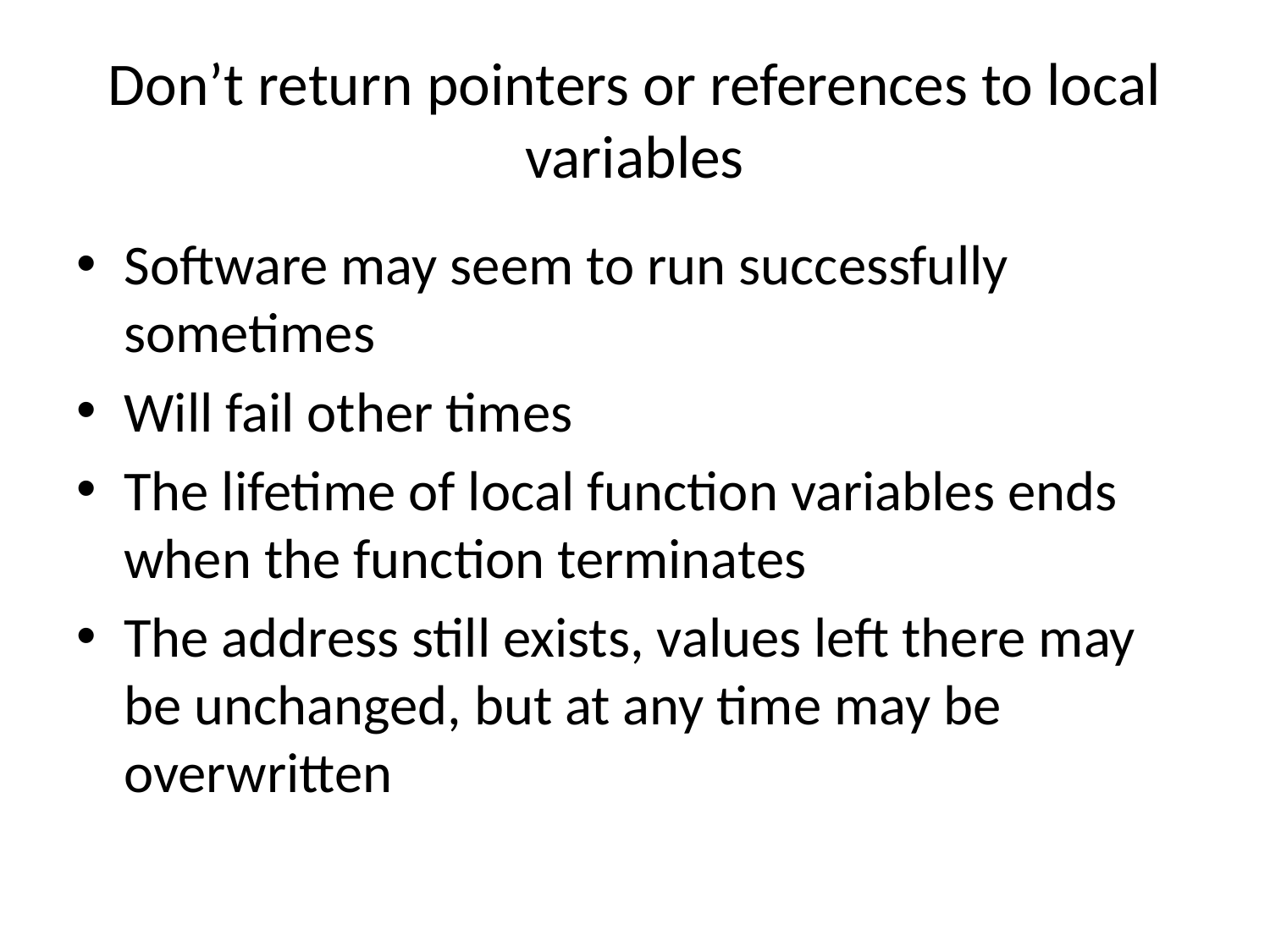

# Don’t return pointers or references to local variables
Software may seem to run successfully sometimes
Will fail other times
The lifetime of local function variables ends when the function terminates
The address still exists, values left there may be unchanged, but at any time may be overwritten